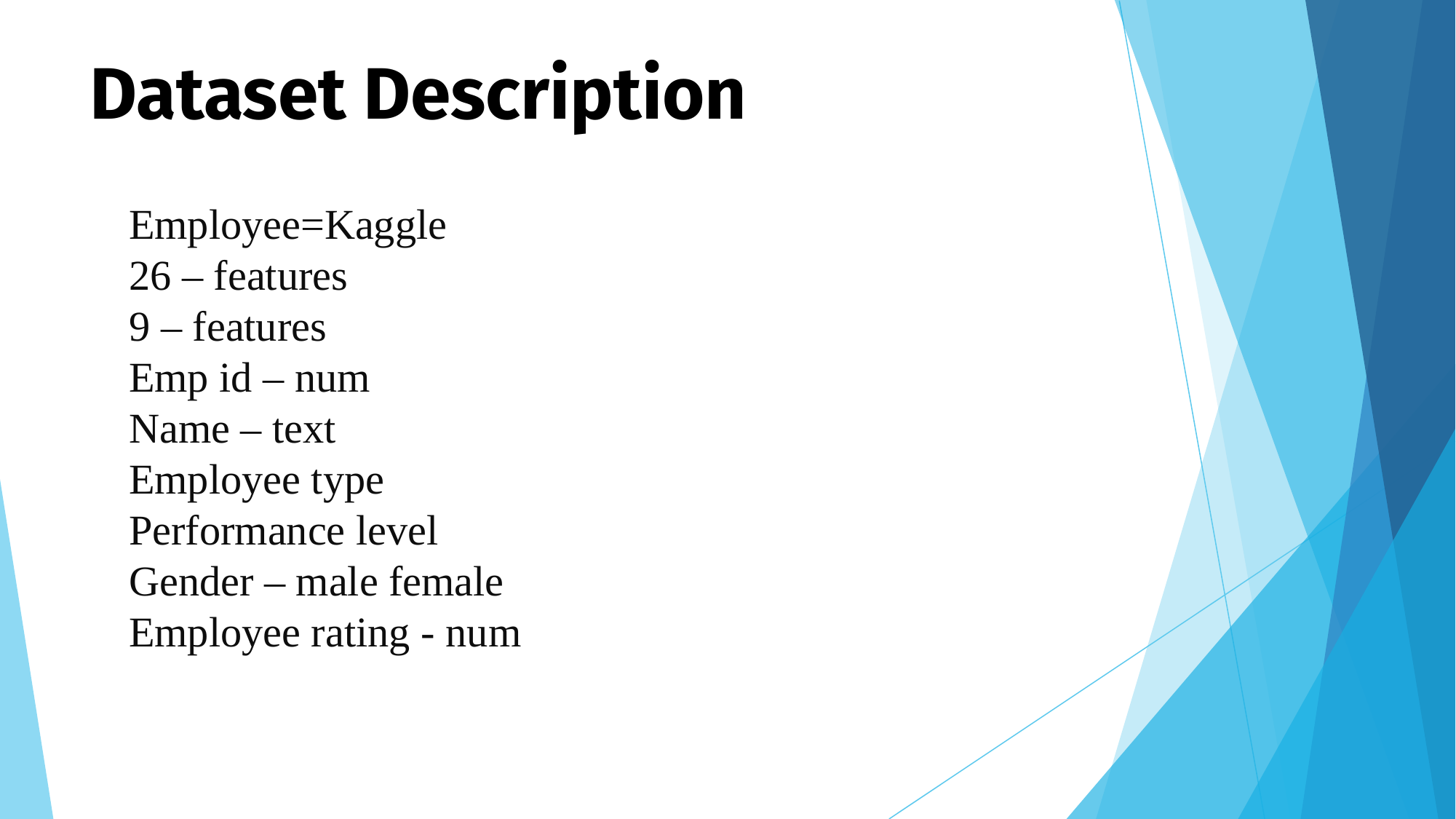

# Dataset Description
Employee=Kaggle
26 – features
9 – features
Emp id – num
Name – text
Employee type
Performance level
Gender – male female
Employee rating - num